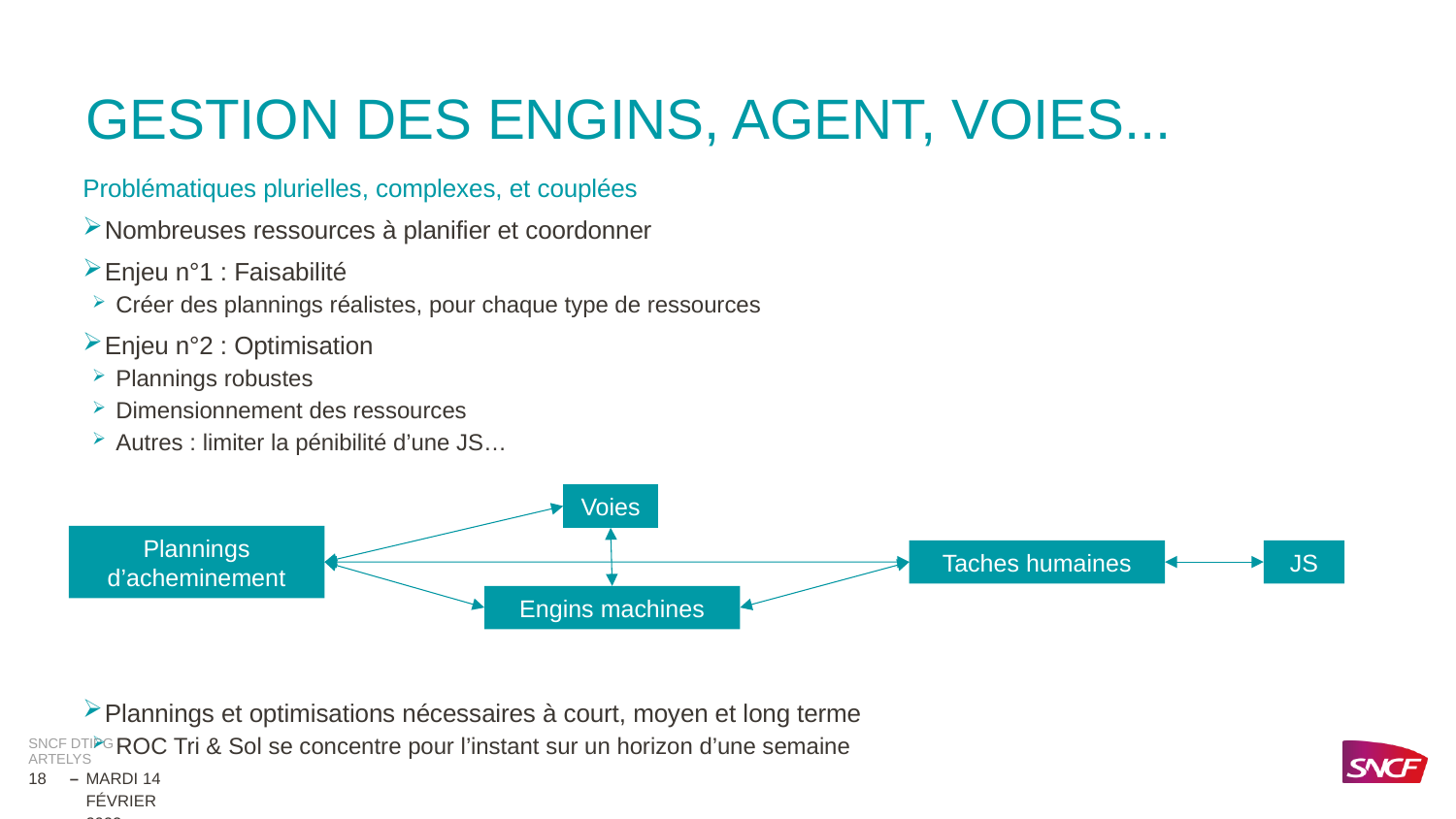

# gestion des engins, agent, voies...
Problématiques plurielles, complexes, et couplées
Nombreuses ressources à planifier et coordonner
Enjeu n°1 : Faisabilité
Créer des plannings réalistes, pour chaque type de ressources
Enjeu n°2 : Optimisation
Plannings robustes
Dimensionnement des ressources
Autres : limiter la pénibilité d’une JS…

Plannings et optimisations nécessaires à court, moyen et long terme
ROC Tri & Sol se concentre pour l’instant sur un horizon d’une semaine

Voies
Plannings d’acheminement
Taches humaines
JS
Engins machines
SNCF DTIPG - Artelys
18
mardi 14 février 2023